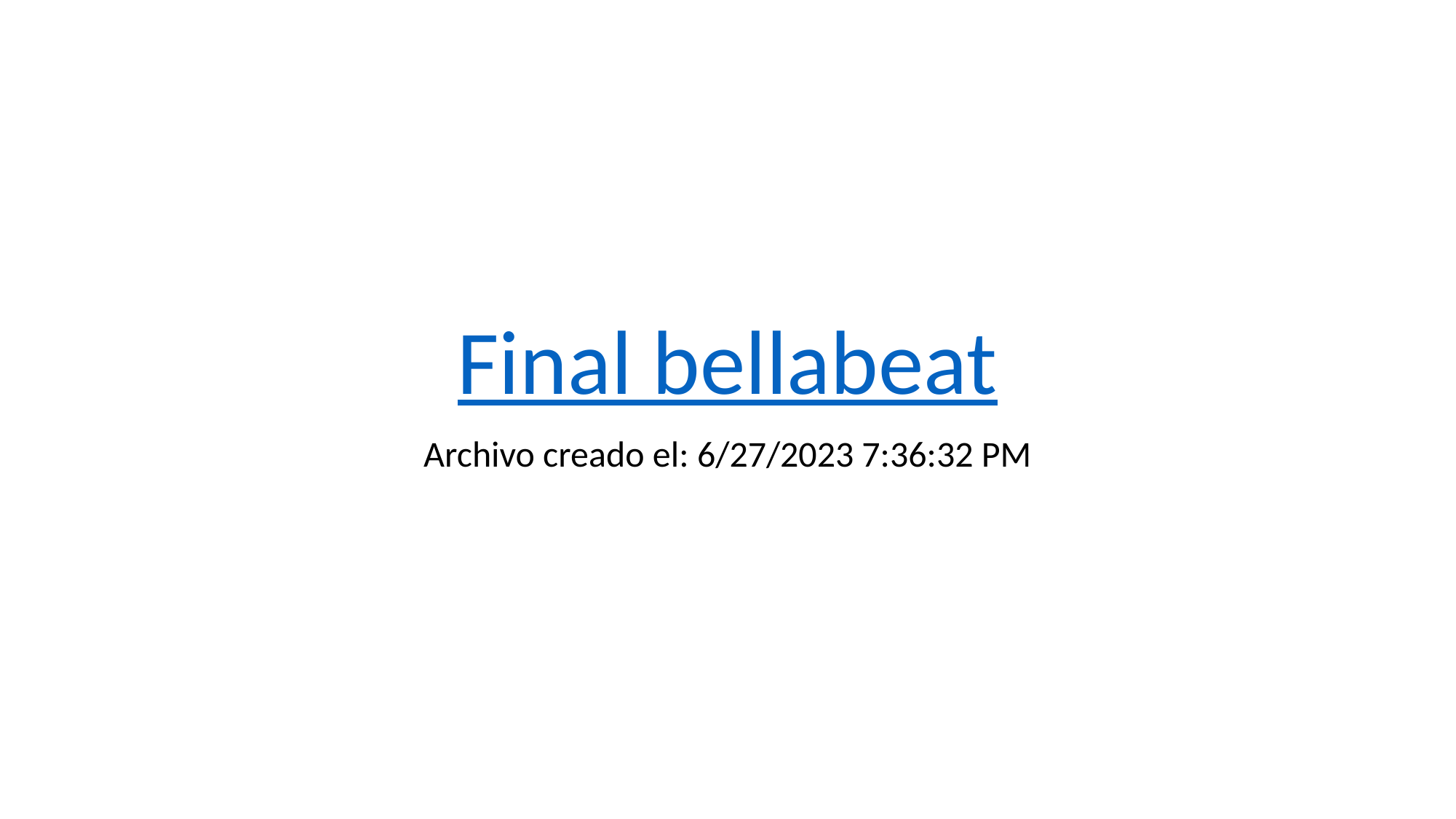

# Final bellabeat
Archivo creado el: 6/27/2023 7:36:32 PM